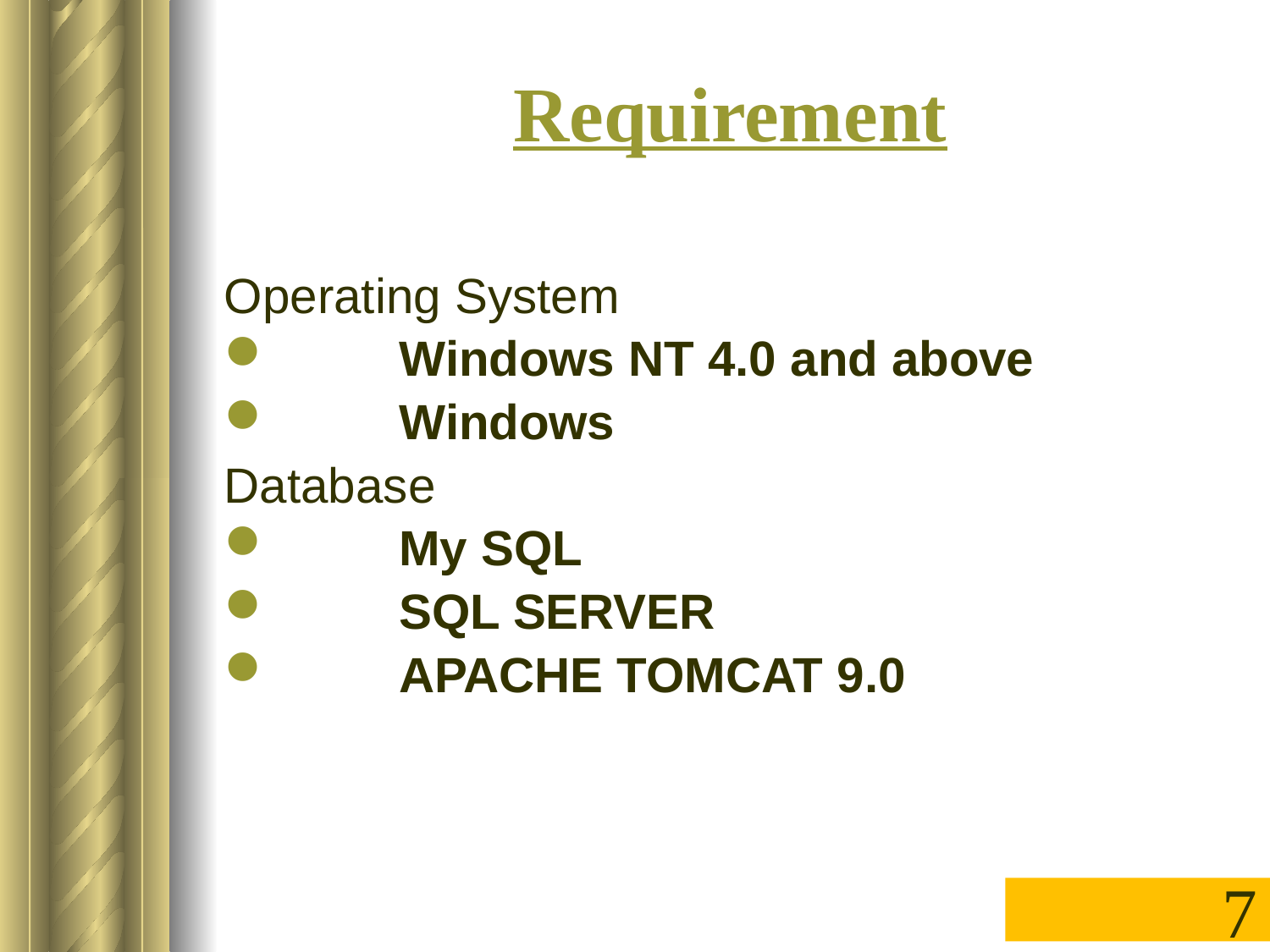

# Requirement
Operating System
	Windows NT 4.0 and above
	Windows
Database
	My SQL
	SQL SERVER
	APACHE TOMCAT 9.0

7